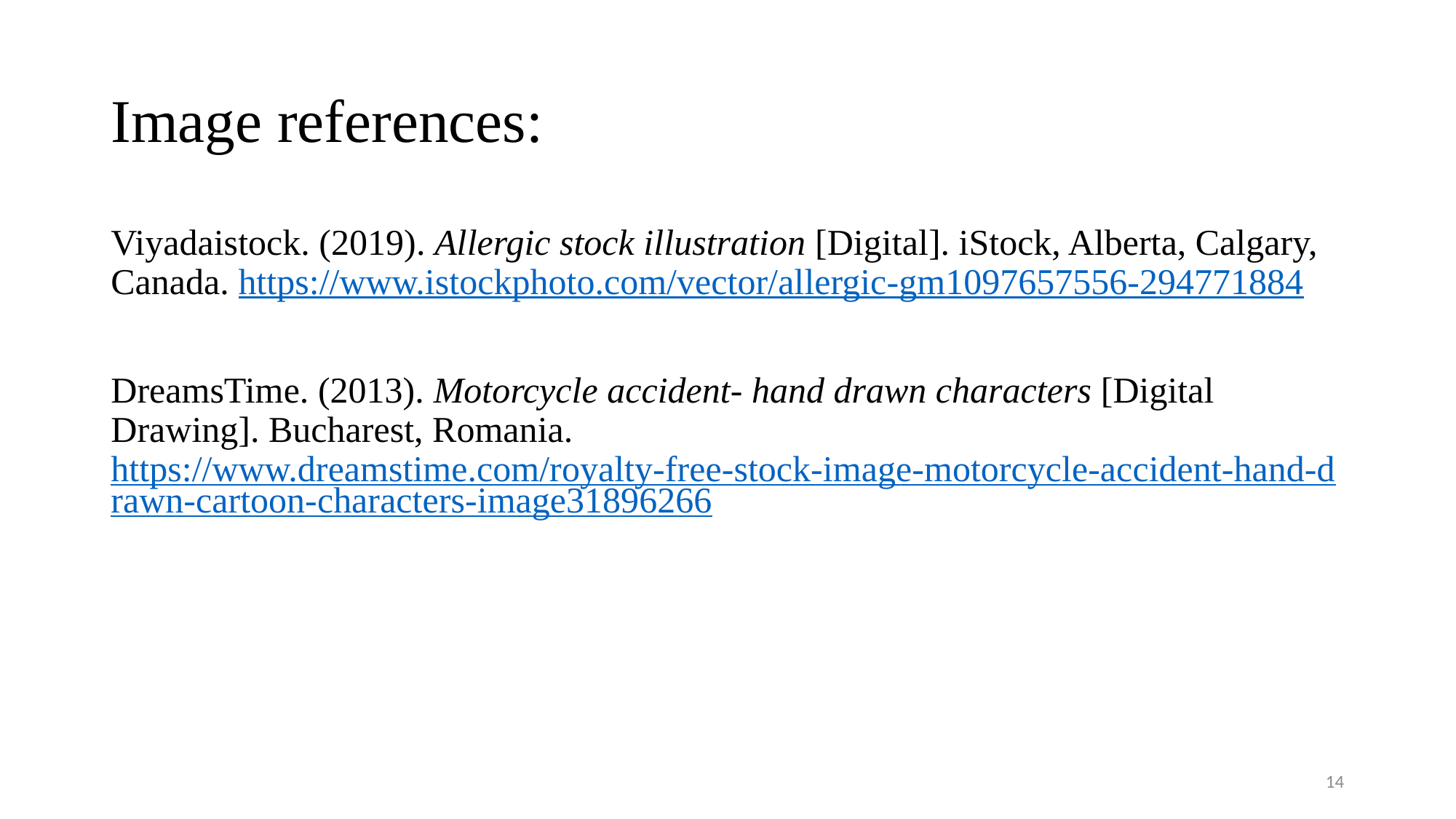

# Image references:
Viyadaistock. (2019). Allergic stock illustration [Digital]. iStock, Alberta, Calgary, Canada. https://www.istockphoto.com/vector/allergic-gm1097657556-294771884

DreamsTime. (2013). Motorcycle accident- hand drawn characters [Digital Drawing]. Bucharest, Romania. https://www.dreamstime.com/royalty-free-stock-image-motorcycle-accident-hand-drawn-cartoon-characters-image31896266

14